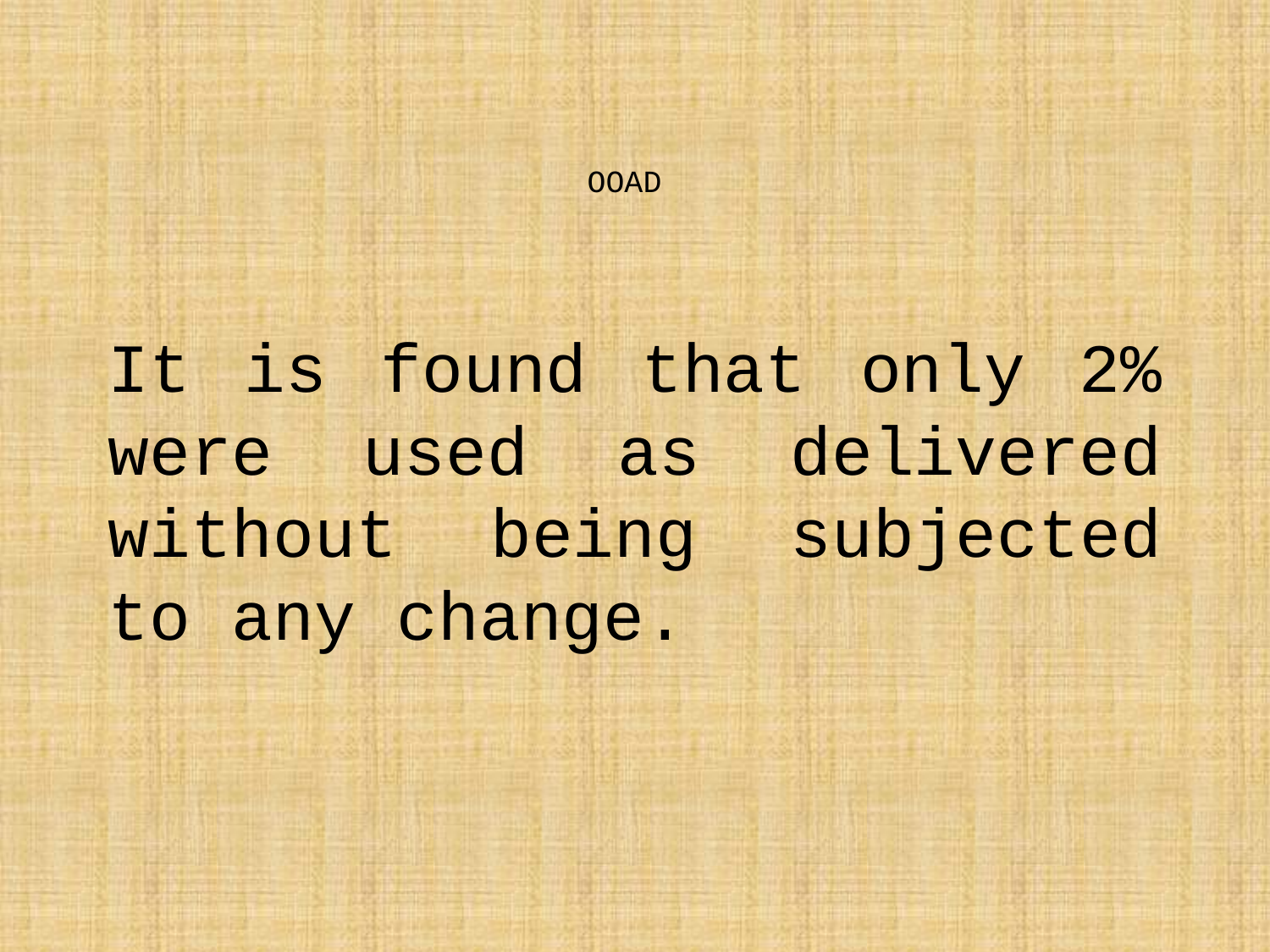

# OOAD
It is found that only 2% were used as delivered without being subjected to any change.